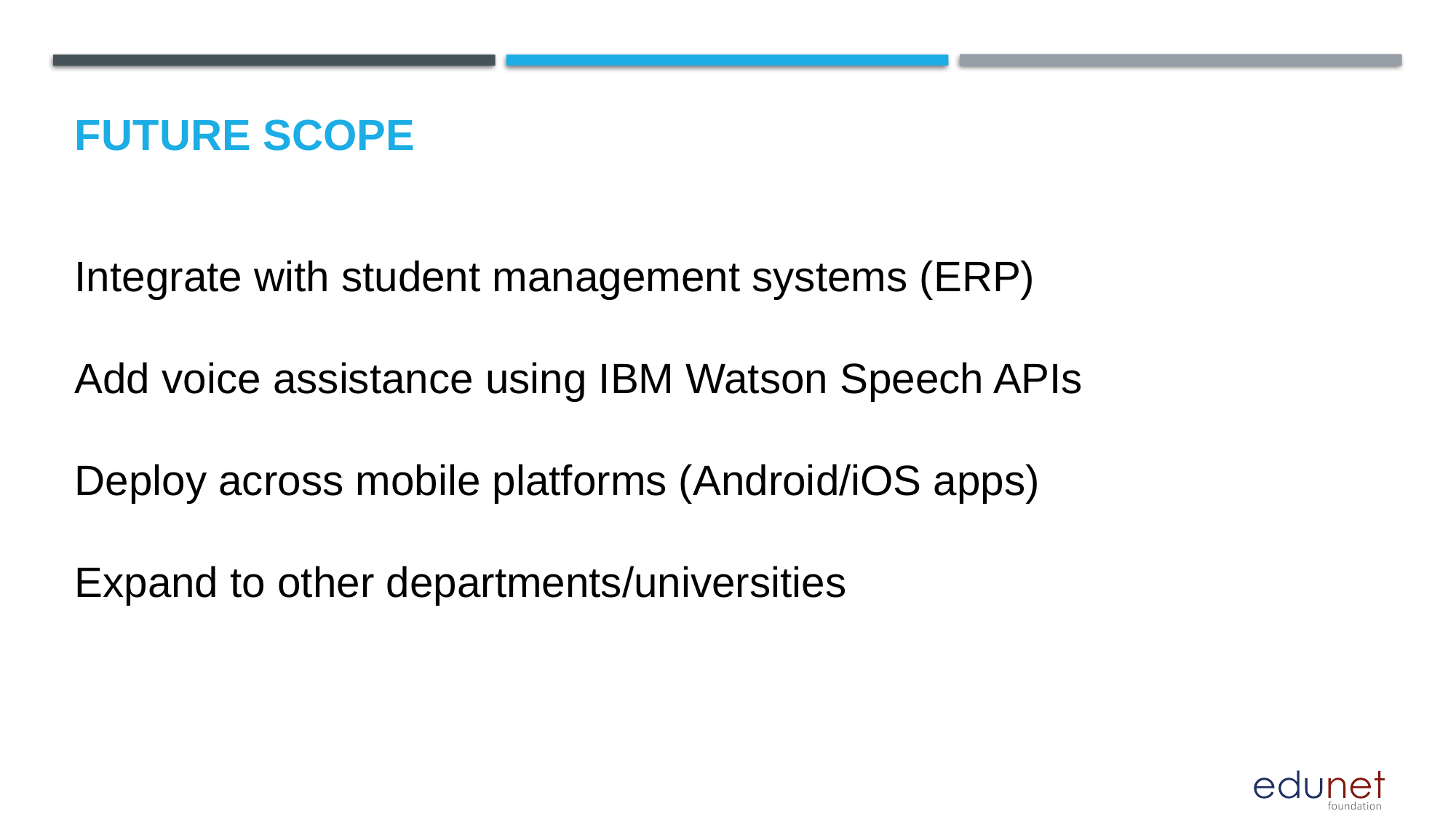

Future scope
Integrate with student management systems (ERP)

Add voice assistance using IBM Watson Speech APIs

Deploy across mobile platforms (Android/iOS apps)

Expand to other departments/universities